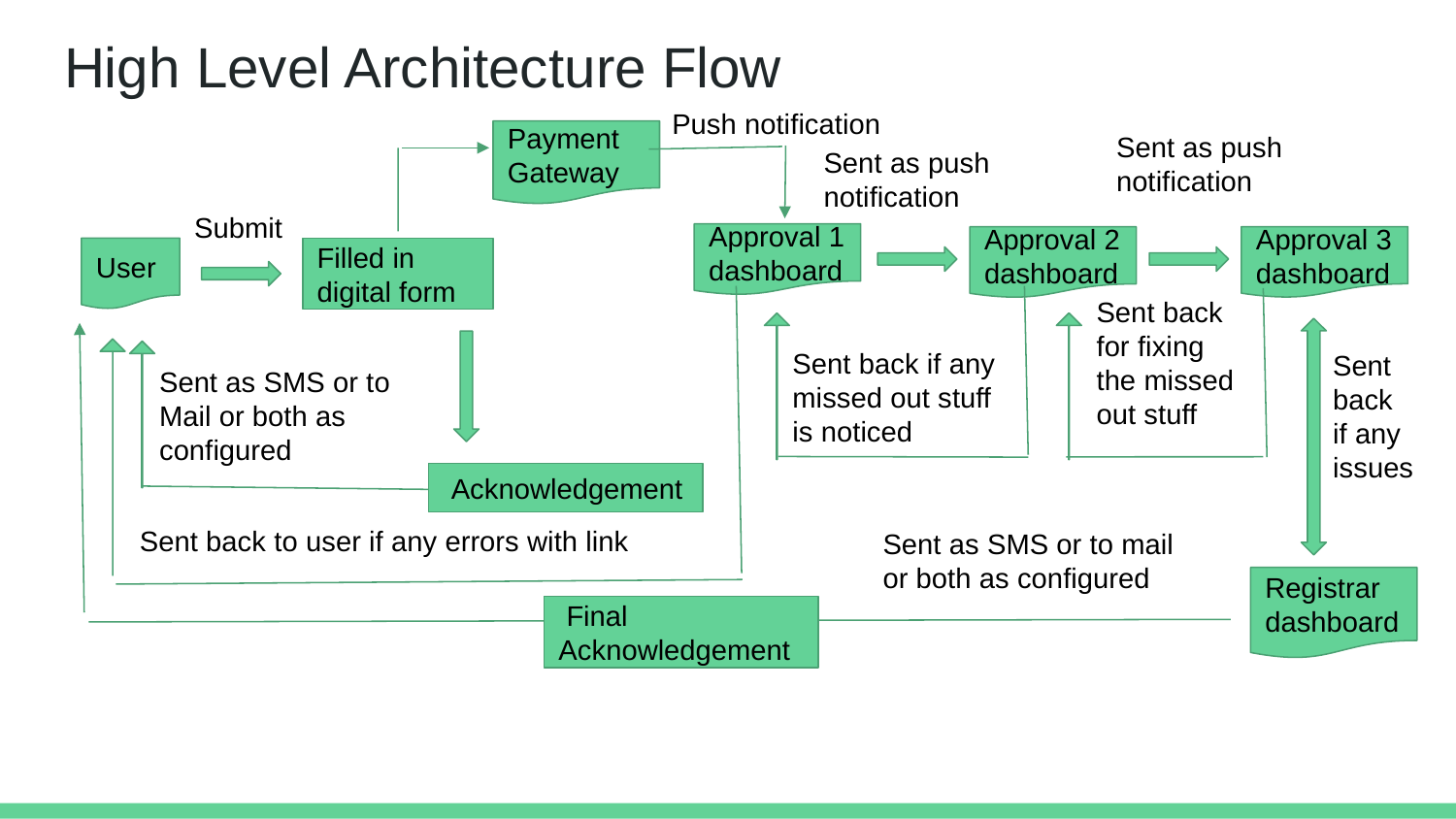

# High Level Architecture Flow

Push notification
Sent as push notification
Payment Gateway
Sent as push notification
Submit
Approval 1 dashboard
Approval 3 dashboard
Approval 2 dashboard
Filled in digital form
User

Sent back for fixing the missed out stuff

Sent back if any missed out stuff is noticed
Sent back if any issues

Sent as SMS or to Mail or both as configured
 Acknowledgement
Sent back to user if any errors with link
Sent as SMS or to mail or both as configured
Registrar dashboard
 Final Acknowledgement